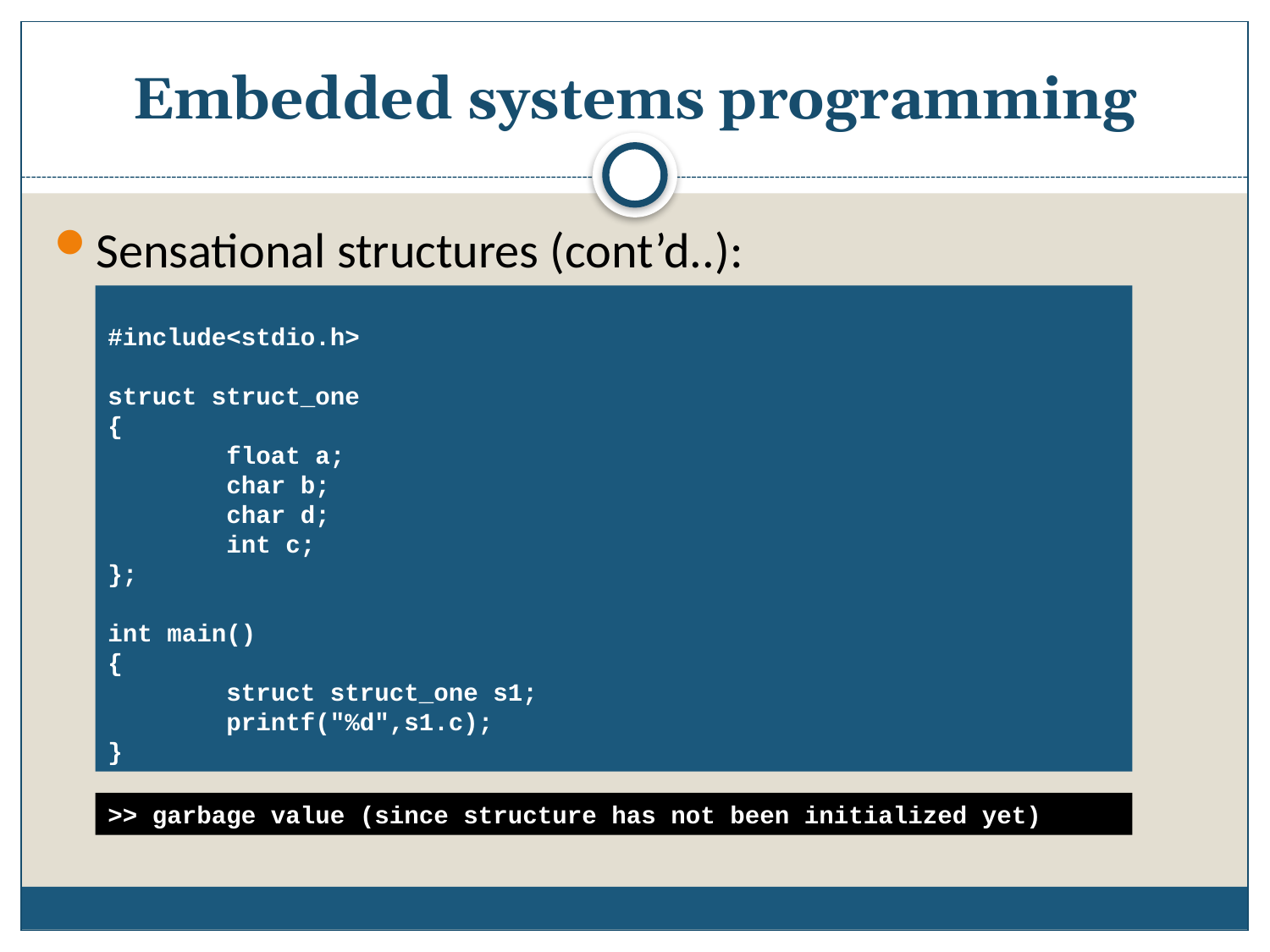

# Embedded systems programming
Sensational structures (cont’d..):

#include<stdio.h>

struct struct_one
{
        float a;
        char b;
        char d;
        int c;
};

int main()
{
        struct struct_one s1;
        printf("%d",s1.c);
}
>> garbage value (since structure has not been initialized yet)